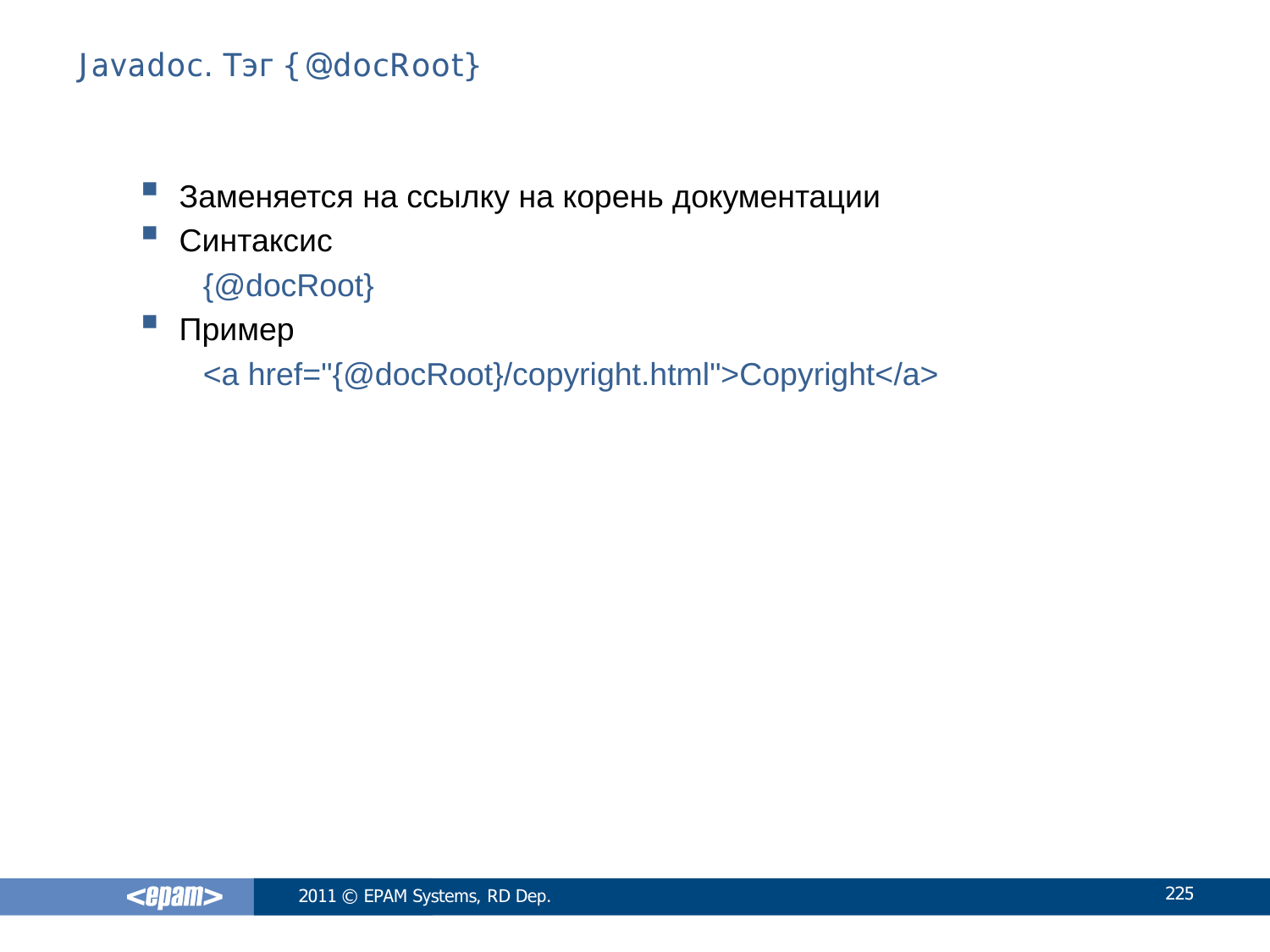

# Javadoc. Тэг {@docRoot}
Заменяется на ссылку на корень документации
Синтаксис
{@docRoot}
Пример
<a href="{@docRoot}/copyright.html">Copyright</a>

225
2011 © EPAM Systems, RD Dep.